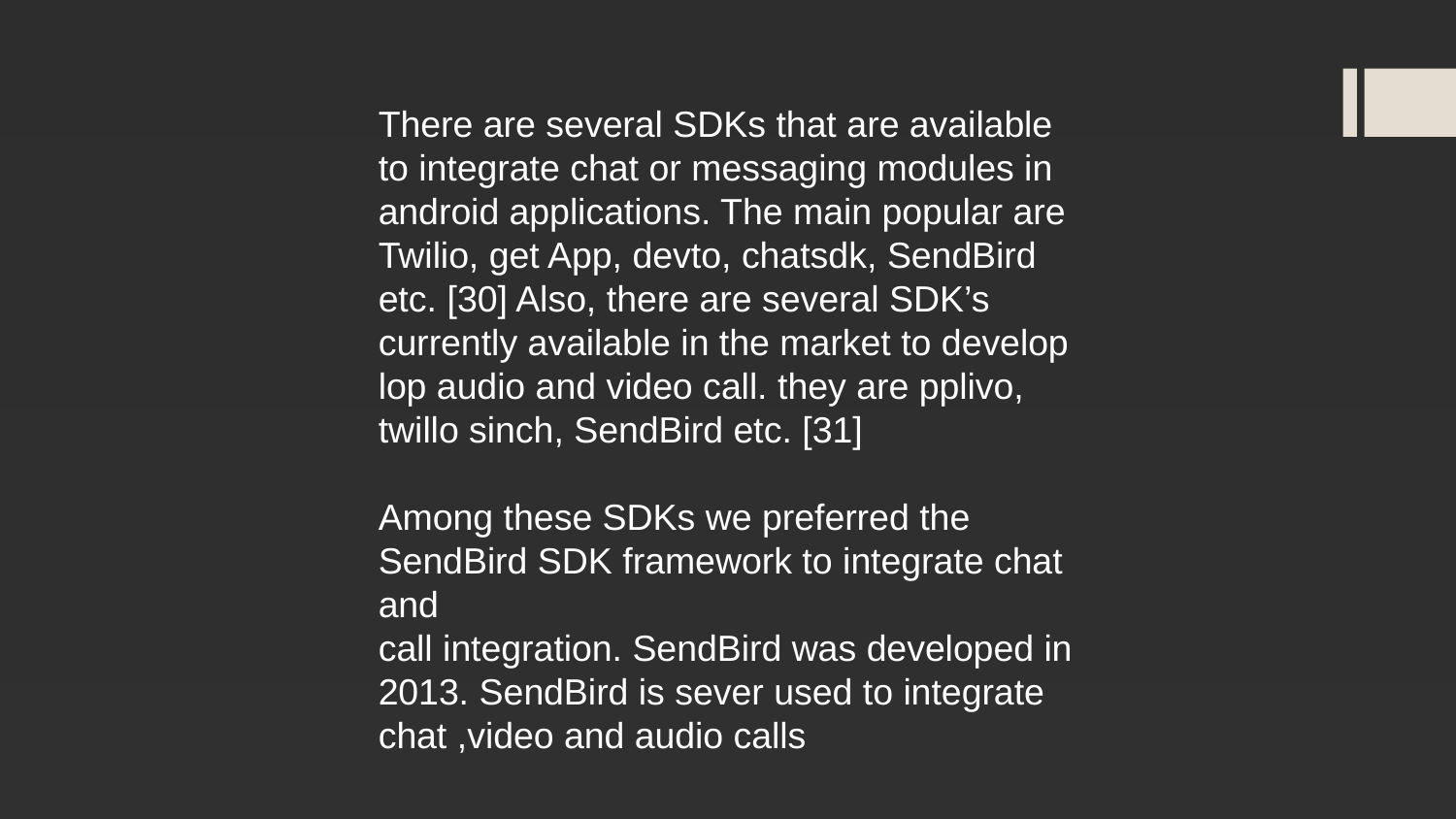

There are several SDKs that are available to integrate chat or messaging modules in
android applications. The main popular are Twilio, get App, devto, chatsdk, SendBird
etc. [30] Also, there are several SDK’s currently available in the market to develop
lop audio and video call. they are pplivo, twillo sinch, SendBird etc. [31]

Among these SDKs we preferred the SendBird SDK framework to integrate chat and
call integration. SendBird was developed in 2013. SendBird is sever used to integrate chat ,video and audio calls